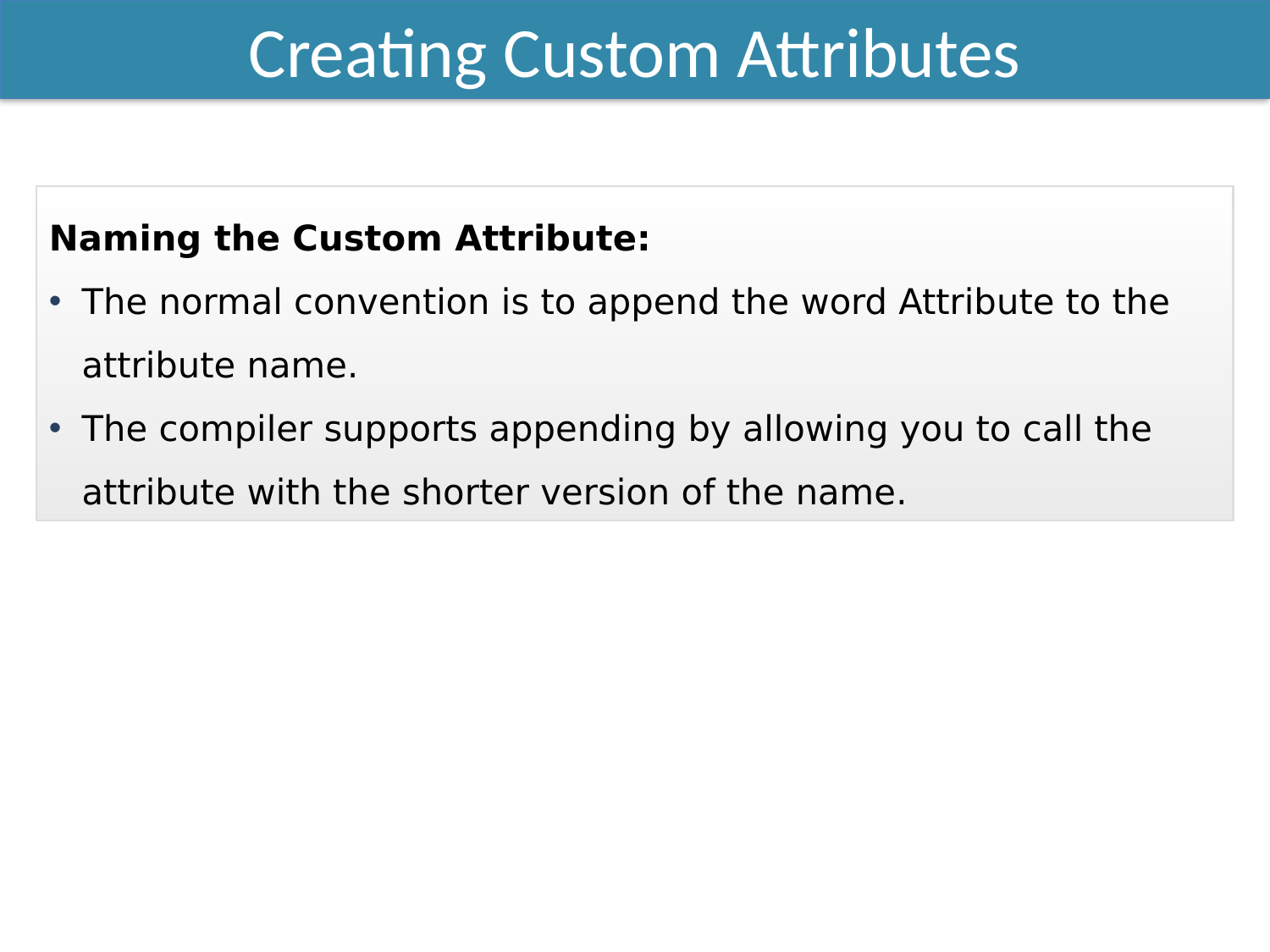

Creating Custom Attributes
Naming the Custom Attribute:
The normal convention is to append the word Attribute to the attribute name.
The compiler supports appending by allowing you to call the attribute with the shorter version of the name.